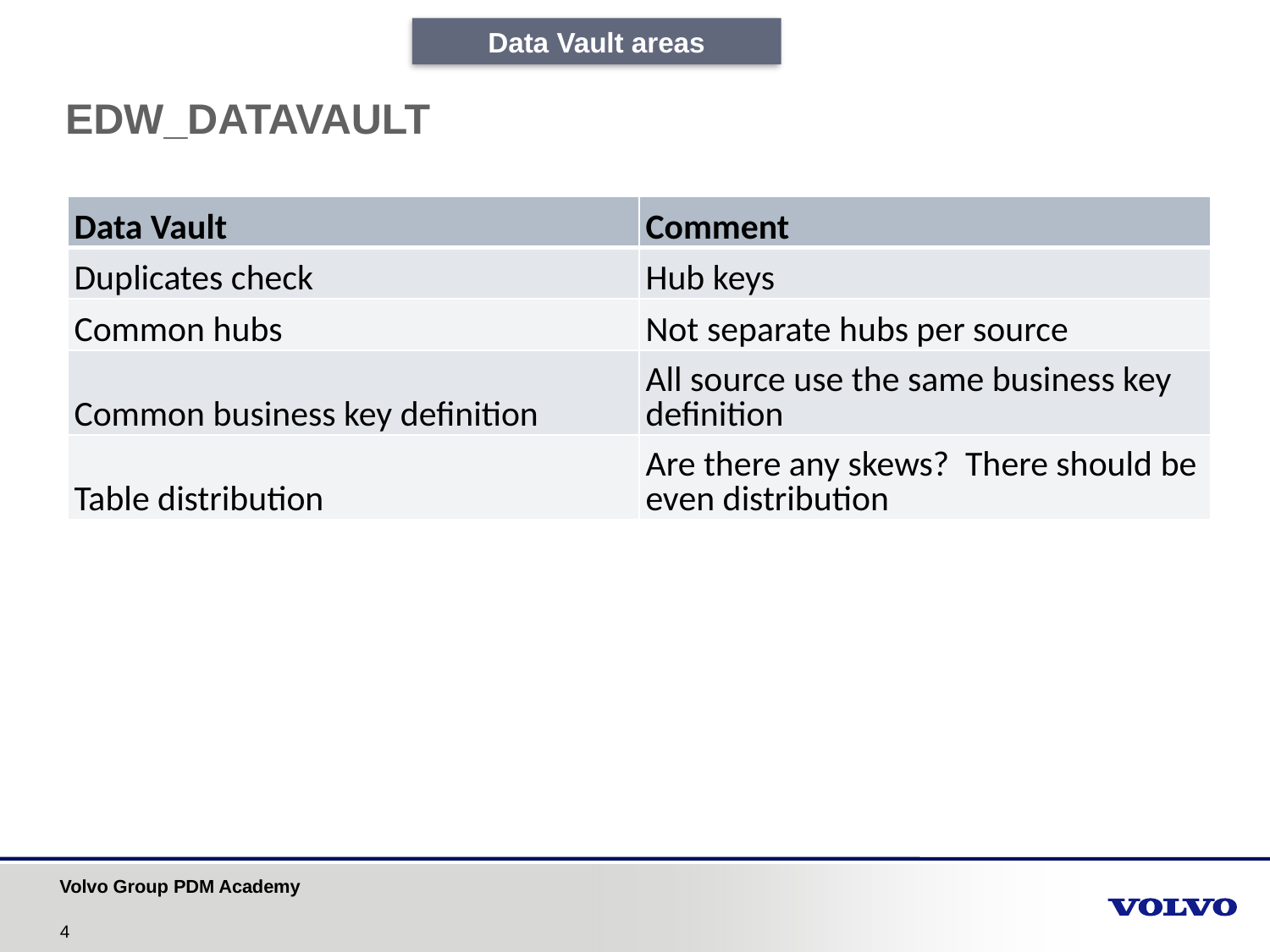

Data Vault areas
# EDW_DATAVAULT
| Data Vault | Comment |
| --- | --- |
| Duplicates check | Hub keys |
| Common hubs | Not separate hubs per source |
| Common business key definition | All source use the same business key definition |
| Table distribution | Are there any skews? There should be even distribution |
4